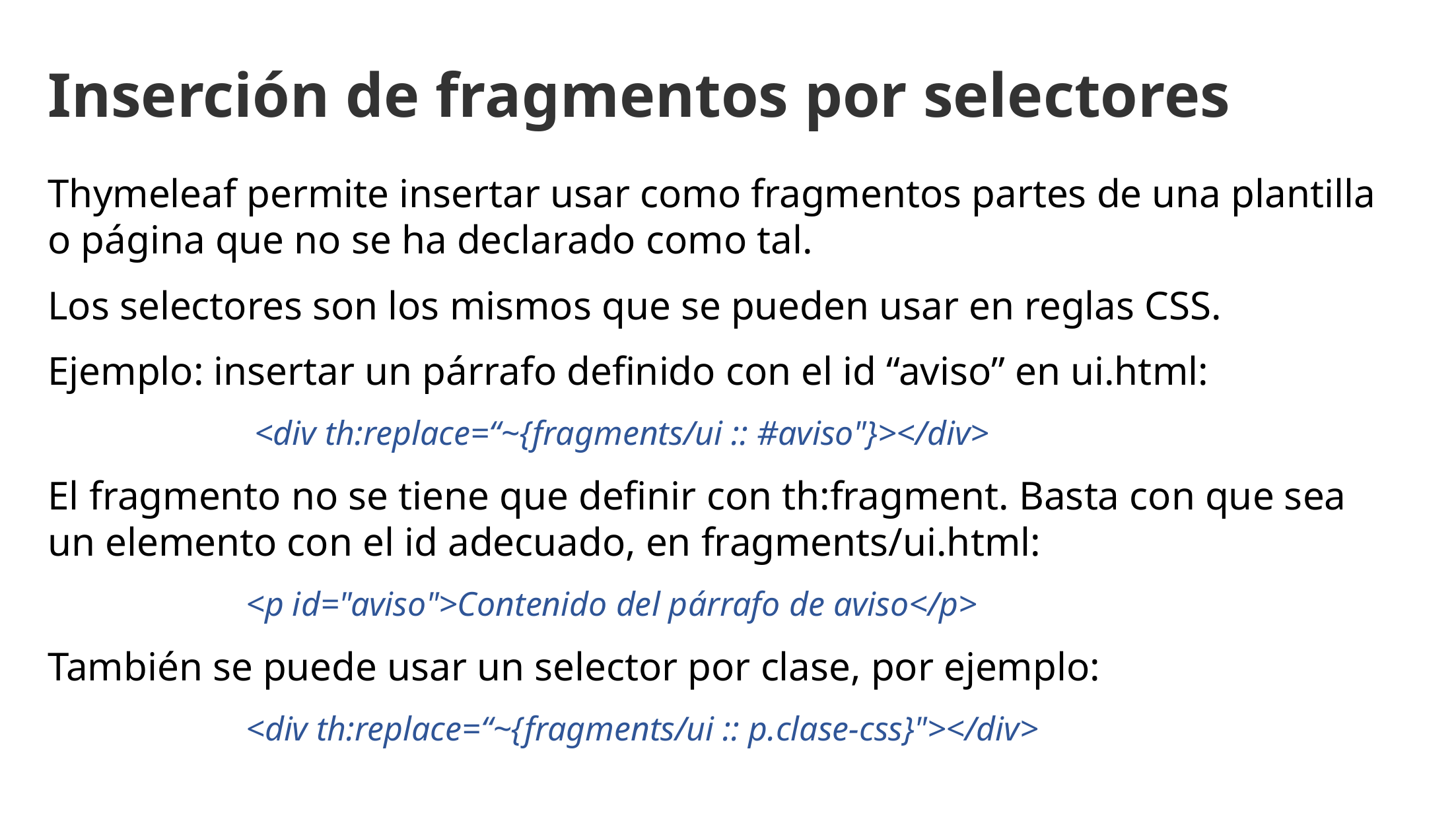

Inserción de fragmentos por selectores
Thymeleaf permite insertar usar como fragmentos partes de una plantilla o página que no se ha declarado como tal.
Los selectores son los mismos que se pueden usar en reglas CSS.
Ejemplo: insertar un párrafo definido con el id “aviso” en ui.html:
		 <div th:replace=“~{fragments/ui :: #aviso"}></div>
El fragmento no se tiene que definir con th:fragment. Basta con que sea un elemento con el id adecuado, en fragments/ui.html:
		<p id="aviso">Contenido del párrafo de aviso</p>
También se puede usar un selector por clase, por ejemplo:
		<div th:replace=“~{fragments/ui :: p.clase-css}"></div>